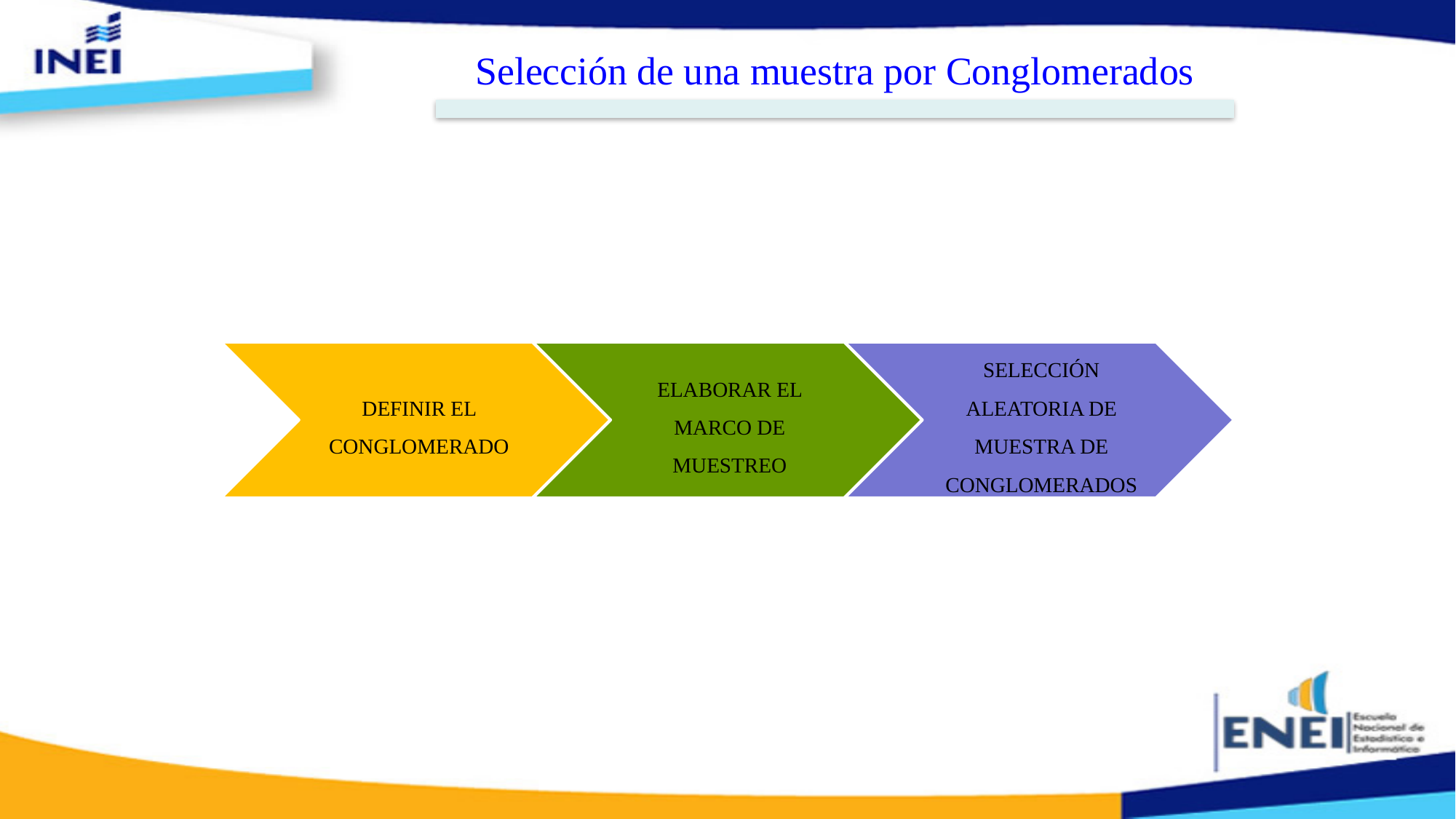

Selección de una muestra por Conglomerados
DEFINIR EL CONGLOMERADO
ELABORAR EL MARCO DE MUESTREO
SELECCIÓN ALEATORIA DE MUESTRA DE CONGLOMERADOS